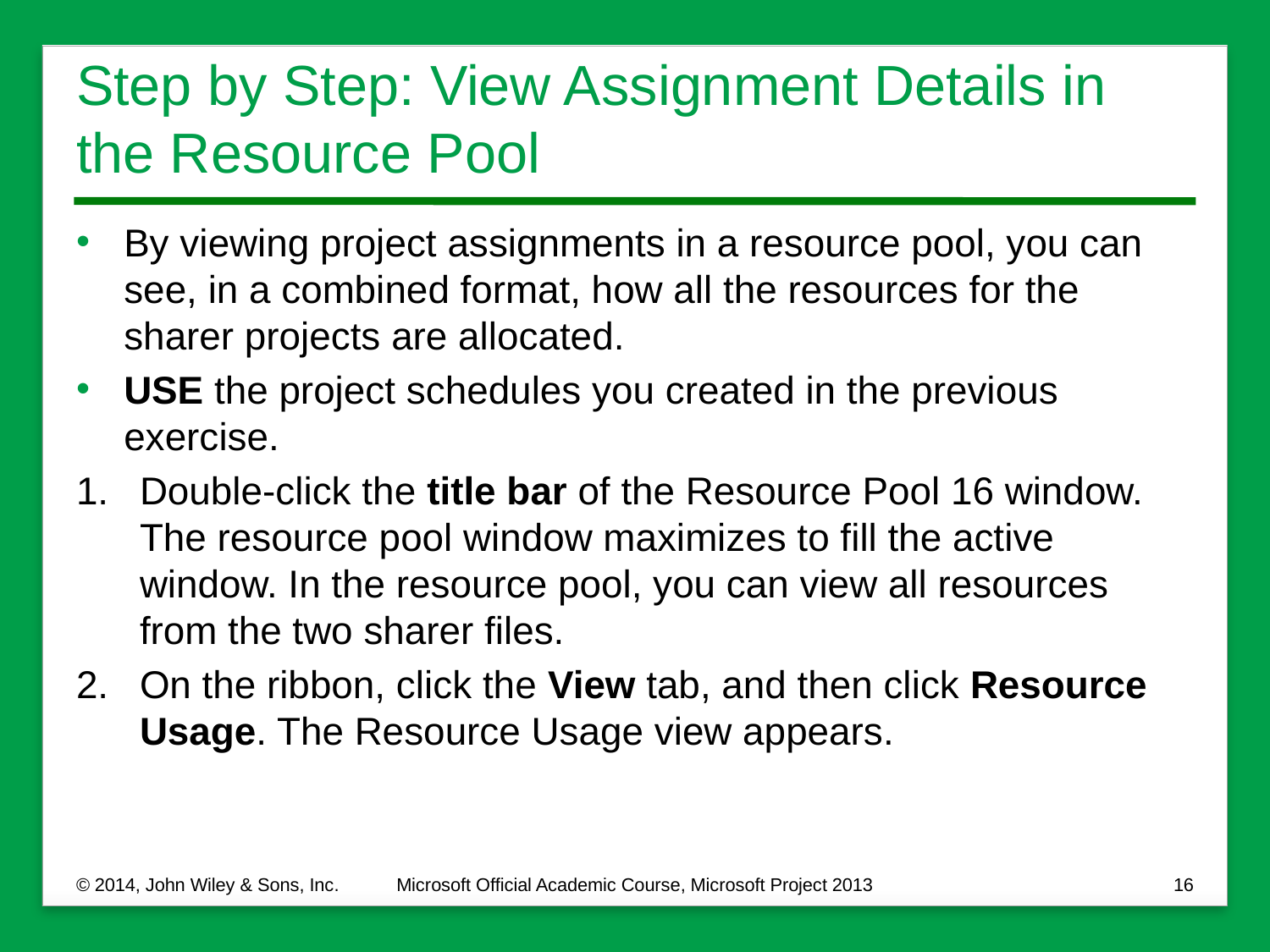

# Step by Step: View Assignment Details in the Resource Pool
By viewing project assignments in a resource pool, you can see, in a combined format, how all the resources for the sharer projects are allocated.
USE the project schedules you created in the previous exercise.
1.	Double-click the title bar of the Resource Pool 16 window. The resource pool window maximizes to fill the active window. In the resource pool, you can view all resources from the two sharer files.
2.	On the ribbon, click the View tab, and then click Resource Usage. The Resource Usage view appears.
© 2014, John Wiley & Sons, Inc.
Microsoft Official Academic Course, Microsoft Project 2013
16